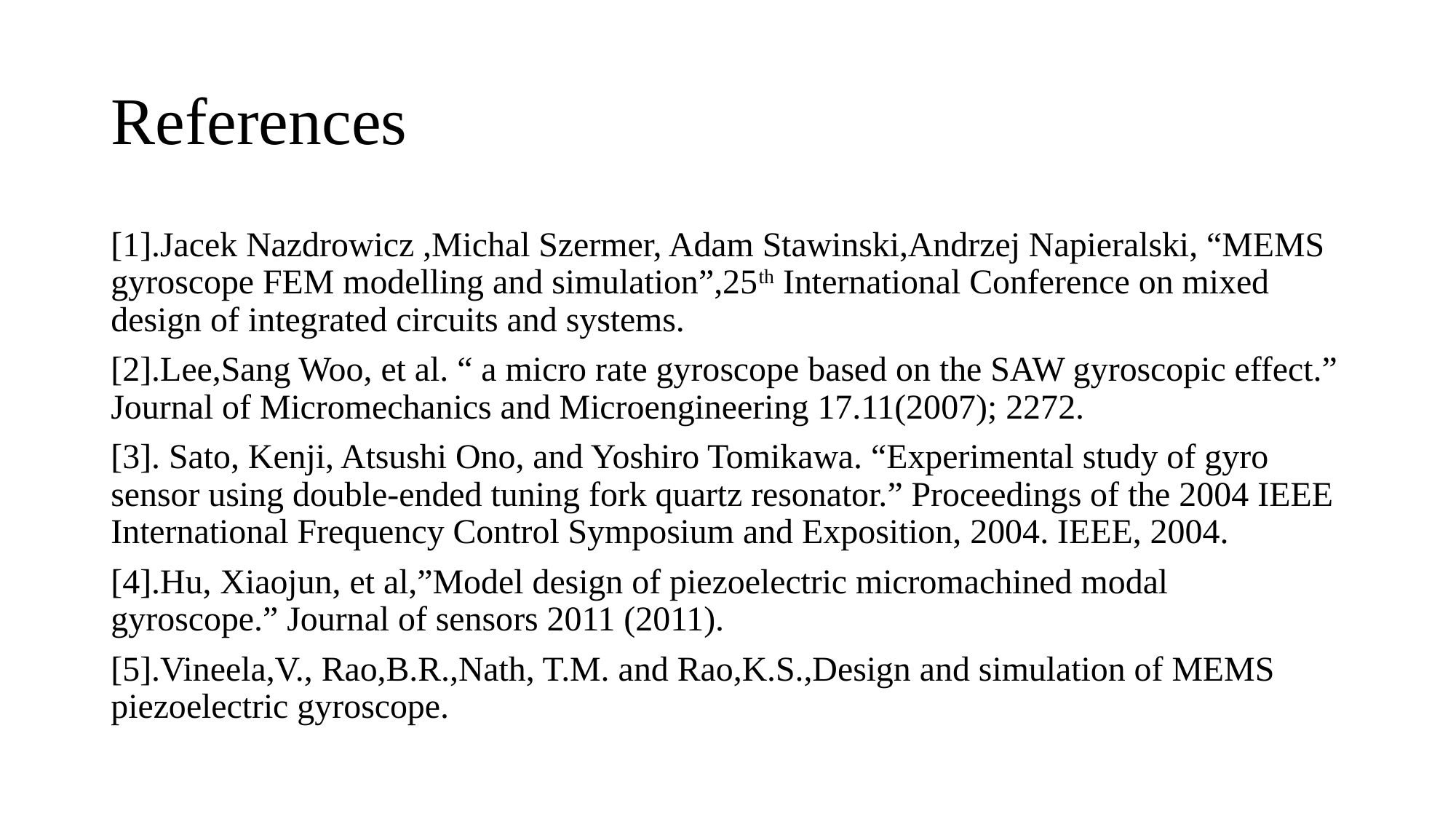

# References
[1].Jacek Nazdrowicz ,Michal Szermer, Adam Stawinski,Andrzej Napieralski, “MEMS gyroscope FEM modelling and simulation”,25th International Conference on mixed design of integrated circuits and systems.
[2].Lee,Sang Woo, et al. “ a micro rate gyroscope based on the SAW gyroscopic effect.” Journal of Micromechanics and Microengineering 17.11(2007); 2272.
[3]. Sato, Kenji, Atsushi Ono, and Yoshiro Tomikawa. “Experimental study of gyro sensor using double-ended tuning fork quartz resonator.” Proceedings of the 2004 IEEE International Frequency Control Symposium and Exposition, 2004. IEEE, 2004.
[4].Hu, Xiaojun, et al,”Model design of piezoelectric micromachined modal gyroscope.” Journal of sensors 2011 (2011).
[5].Vineela,V., Rao,B.R.,Nath, T.M. and Rao,K.S.,Design and simulation of MEMS piezoelectric gyroscope.